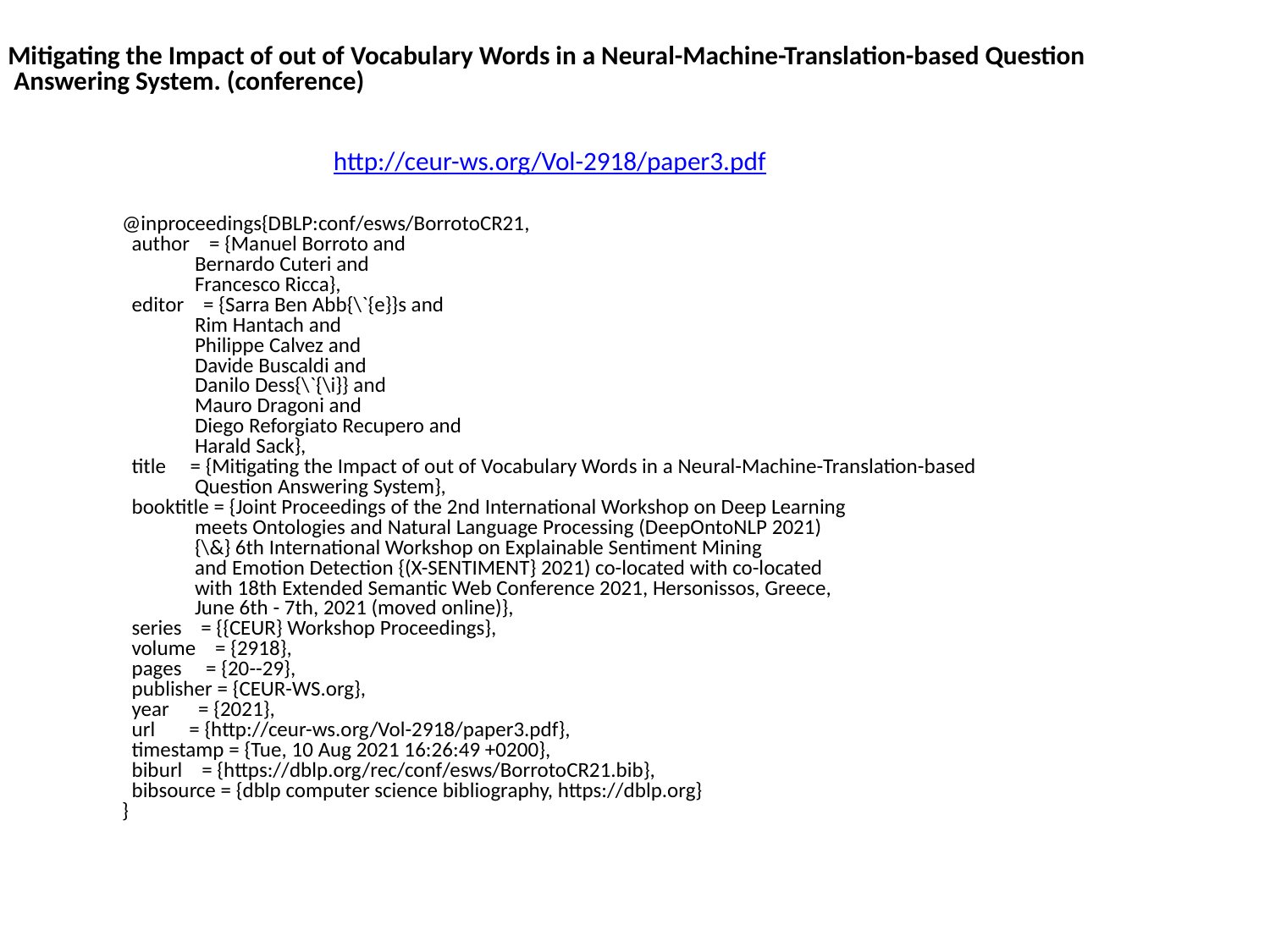

Mitigating the Impact of out of Vocabulary Words in a Neural-Machine-Translation-based Question
 Answering System. (conference)

http://ceur-ws.org/Vol-2918/paper3.pdf

@inproceedings{DBLP:conf/esws/BorrotoCR21,
  author    = {Manuel Borroto and
               Bernardo Cuteri and
               Francesco Ricca},
  editor    = {Sarra Ben Abb{\`{e}}s and
               Rim Hantach and
               Philippe Calvez and
               Davide Buscaldi and
               Danilo Dess{\`{\i}} and
               Mauro Dragoni and
               Diego Reforgiato Recupero and
               Harald Sack},
  title     = {Mitigating the Impact of out of Vocabulary Words in a Neural-Machine-Translation-based
               Question Answering System},
  booktitle = {Joint Proceedings of the 2nd International Workshop on Deep Learning
               meets Ontologies and Natural Language Processing (DeepOntoNLP 2021)
               {\&} 6th International Workshop on Explainable Sentiment Mining
               and Emotion Detection {(X-SENTIMENT} 2021) co-located with co-located
               with 18th Extended Semantic Web Conference 2021, Hersonissos, Greece,
               June 6th - 7th, 2021 (moved online)},
  series    = {{CEUR} Workshop Proceedings},
  volume    = {2918},
  pages     = {20--29},
  publisher = {CEUR-WS.org},
  year      = {2021},
  url       = {http://ceur-ws.org/Vol-2918/paper3.pdf},
  timestamp = {Tue, 10 Aug 2021 16:26:49 +0200},
  biburl    = {https://dblp.org/rec/conf/esws/BorrotoCR21.bib},
  bibsource = {dblp computer science bibliography, https://dblp.org}
}